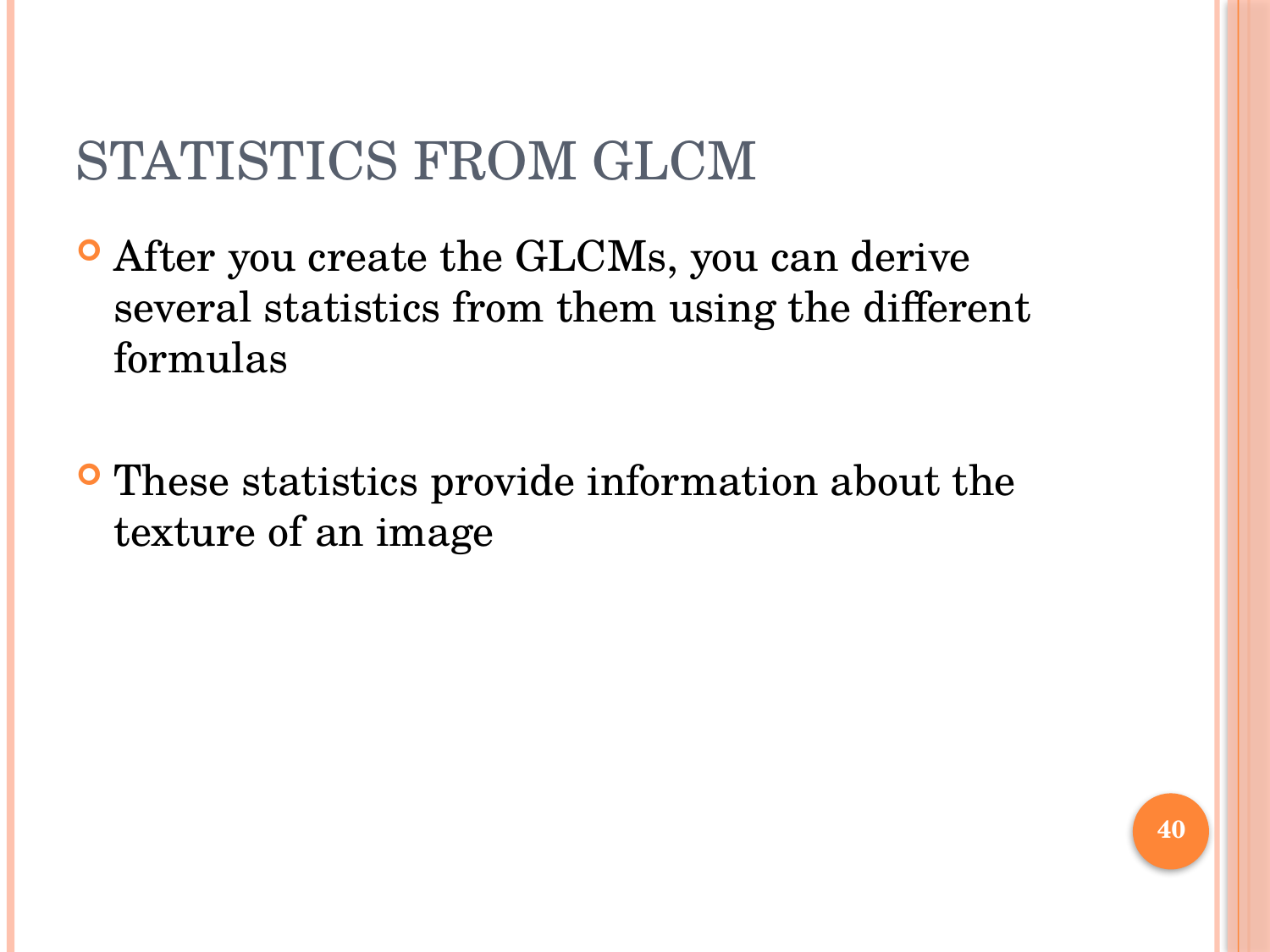

# Statistics from glcm
After you create the GLCMs, you can derive several statistics from them using the different formulas

These statistics provide information about the texture of an image
40